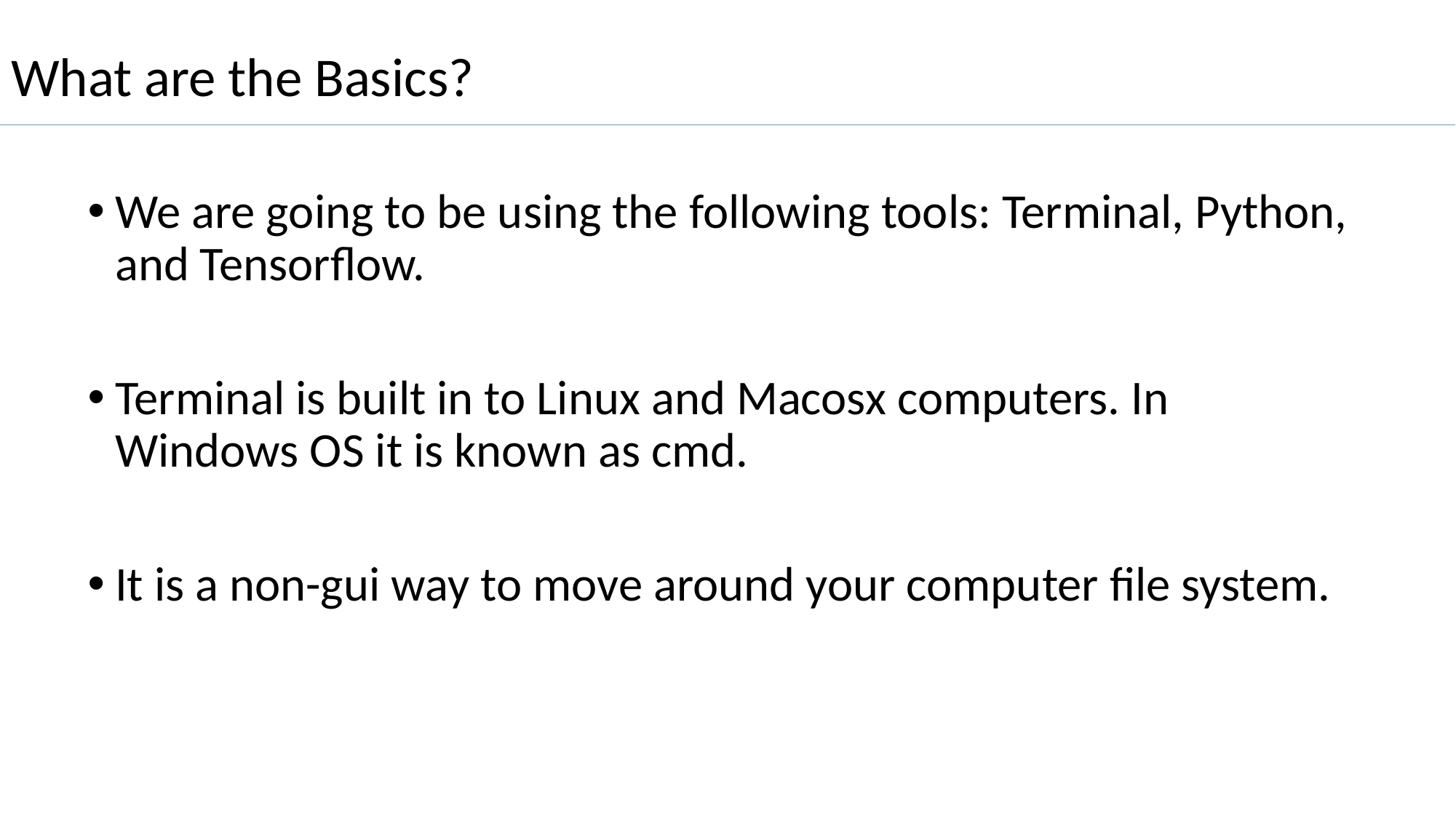

# What are the Basics?
We are going to be using the following tools: Terminal, Python, and Tensorflow.

Terminal is built in to Linux and Macosx computers. In Windows OS it is known as cmd.

It is a non-gui way to move around your computer file system.